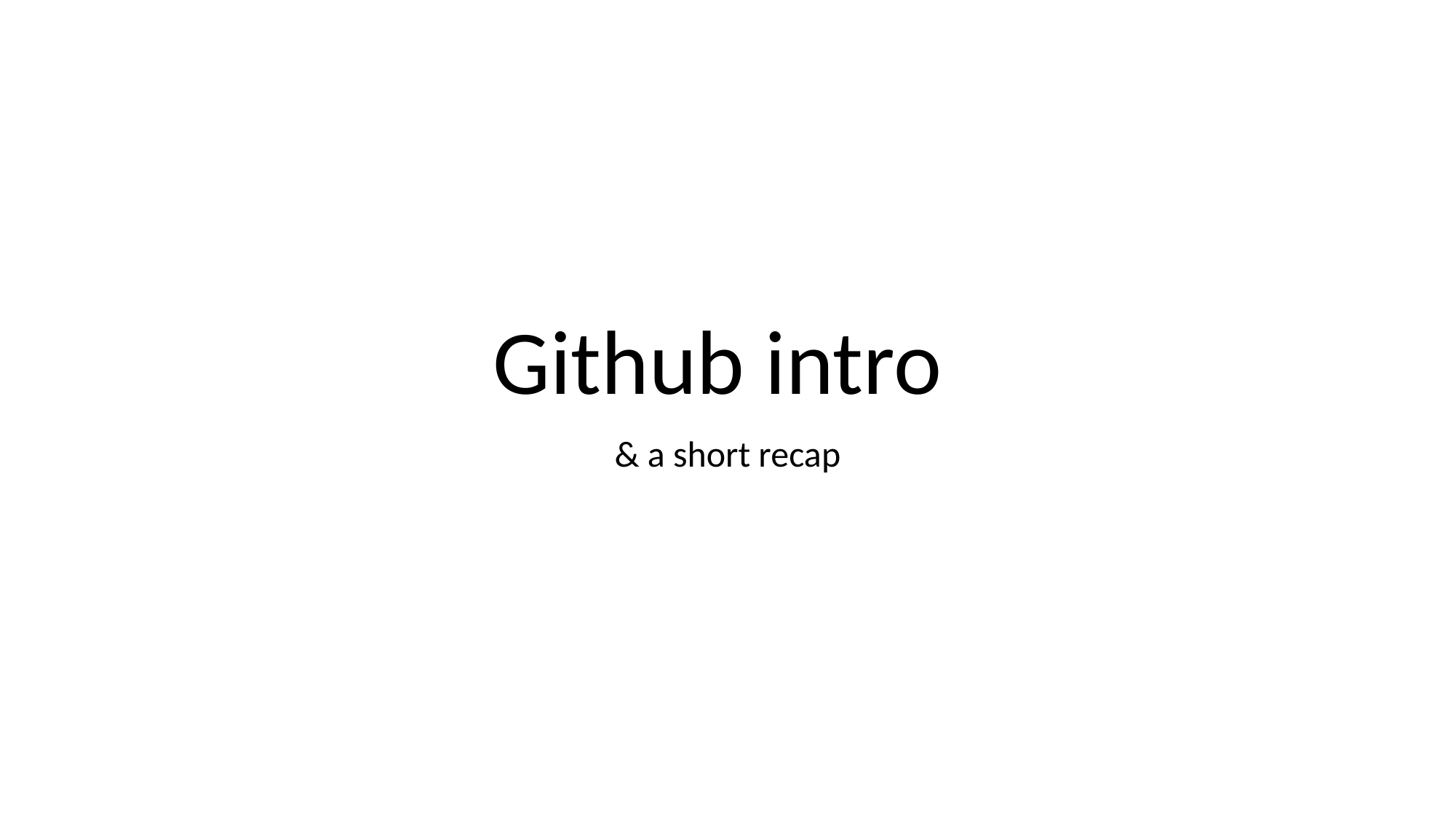

# Github intro
& a short recap